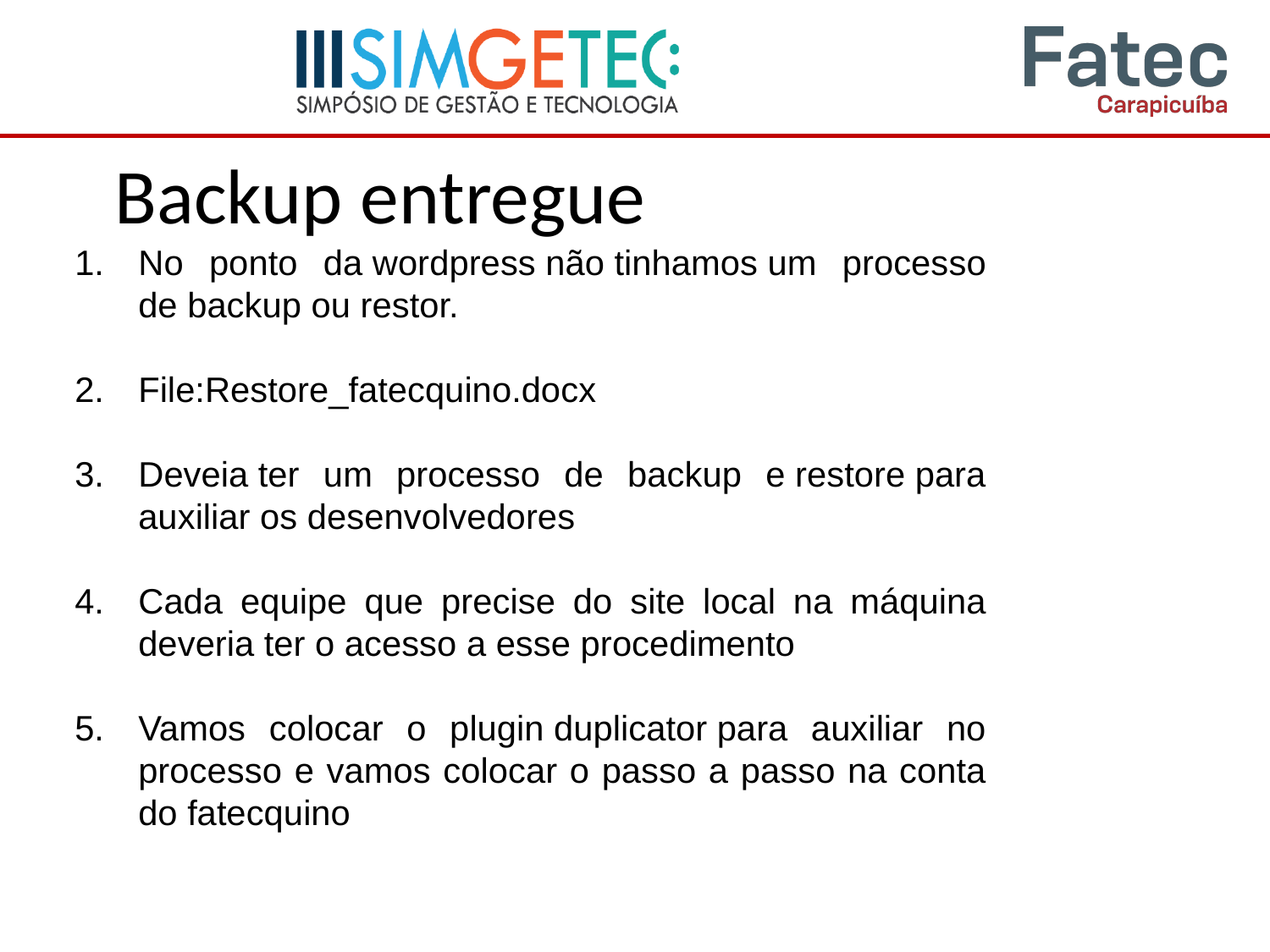

# Backup entregue
No ponto da wordpress não tinhamos um processo de backup ou restor.

File:Restore_fatecquino.docx

Deveia ter um processo de backup e restore para auxiliar os desenvolvedores

Cada equipe que precise do site local na máquina deveria ter o acesso a esse procedimento

Vamos colocar o plugin duplicator para auxiliar no processo e vamos colocar o passo a passo na conta do fatecquino